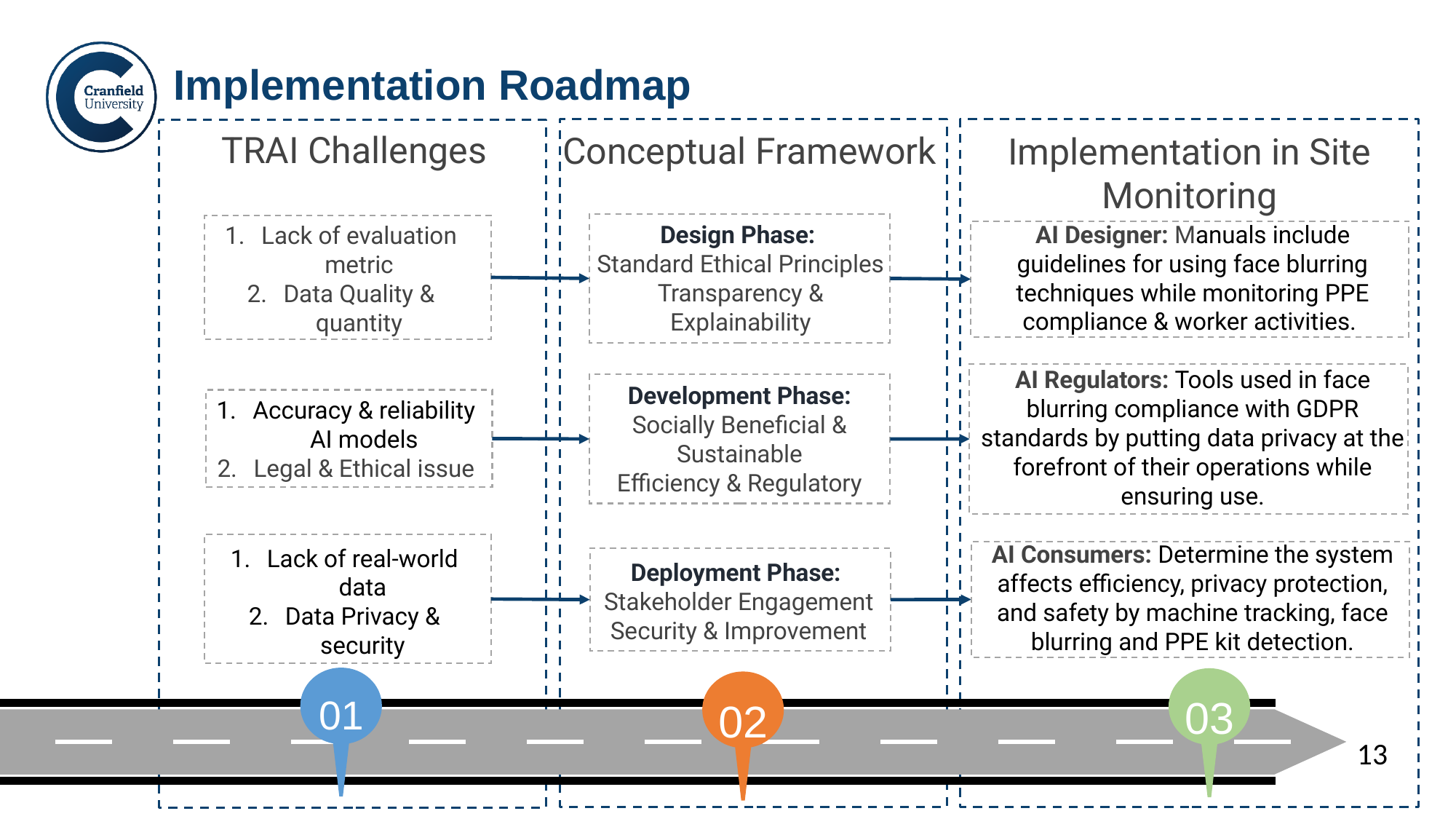

# Implementation Roadmap
TRAI Challenges
Lack of evaluation metric
Data Quality & quantity

01
Conceptual Framework
Design Phase:
Standard Ethical Principles
Transparency & Explainability
02

Implementation in Site Monitoring
AI Designer: Manuals include guidelines for using face blurring techniques while monitoring PPE compliance & worker activities.

AI Regulators: Tools used in face blurring compliance with GDPR standards by putting data privacy at the forefront of their operations while ensuring use.

AI Consumers: Determine the system affects efficiency, privacy protection, and safety by machine tracking, face blurring and PPE kit detection.
03

Development Phase:
Socially Beneficial & Sustainable
Efficiency & Regulatory

Accuracy & reliability AI models
Legal & Ethical issue

Lack of real-world data
Data Privacy & security

Deployment Phase:
Stakeholder Engagement
Security & Improvement

13